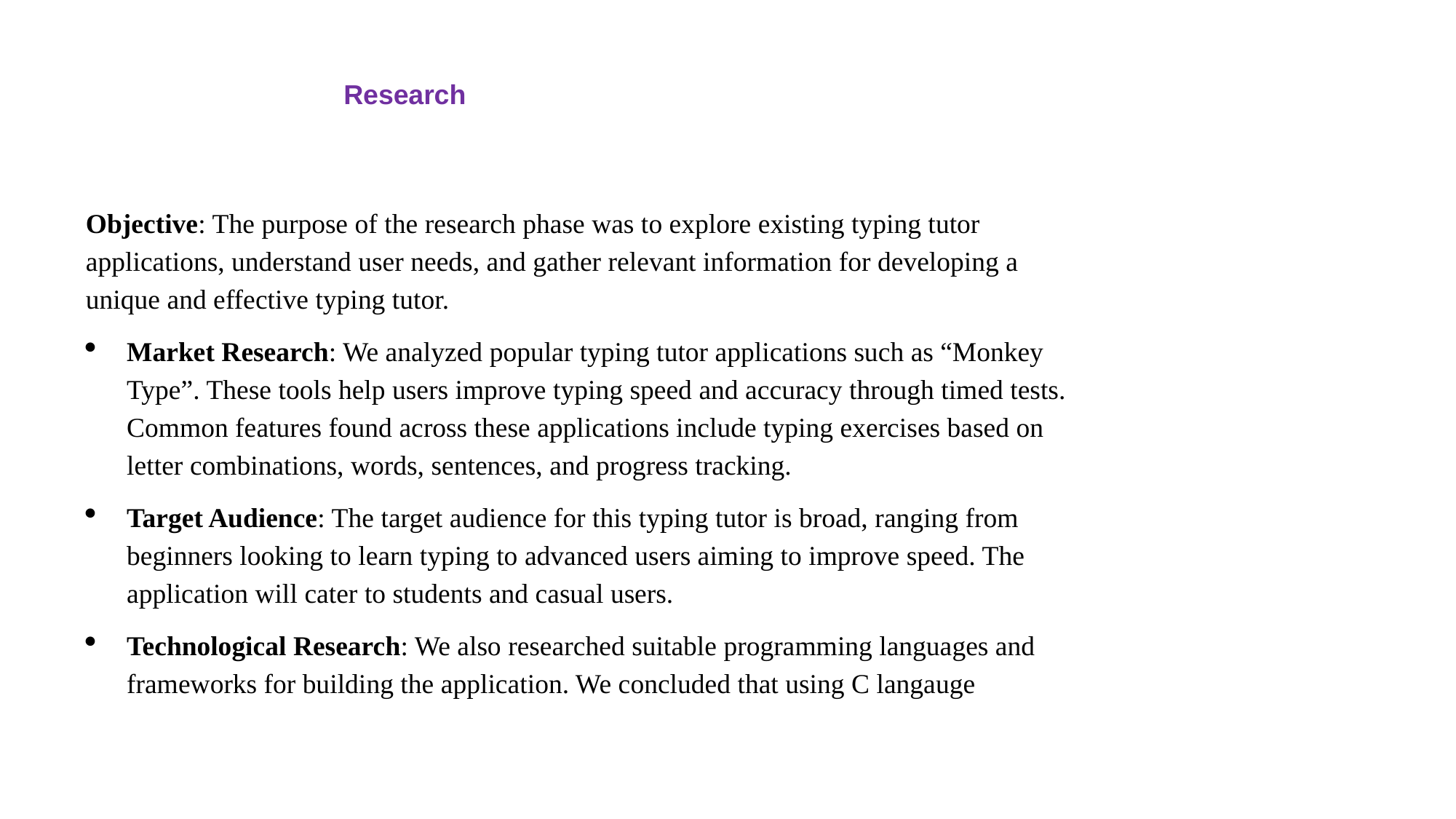

Research
Objective: The purpose of the research phase was to explore existing typing tutor applications, understand user needs, and gather relevant information for developing a unique and effective typing tutor.
Market Research: We analyzed popular typing tutor applications such as “Monkey Type”. These tools help users improve typing speed and accuracy through timed tests. Common features found across these applications include typing exercises based on letter combinations, words, sentences, and progress tracking.
Target Audience: The target audience for this typing tutor is broad, ranging from beginners looking to learn typing to advanced users aiming to improve speed. The application will cater to students and casual users.
Technological Research: We also researched suitable programming languages and frameworks for building the application. We concluded that using C langauge